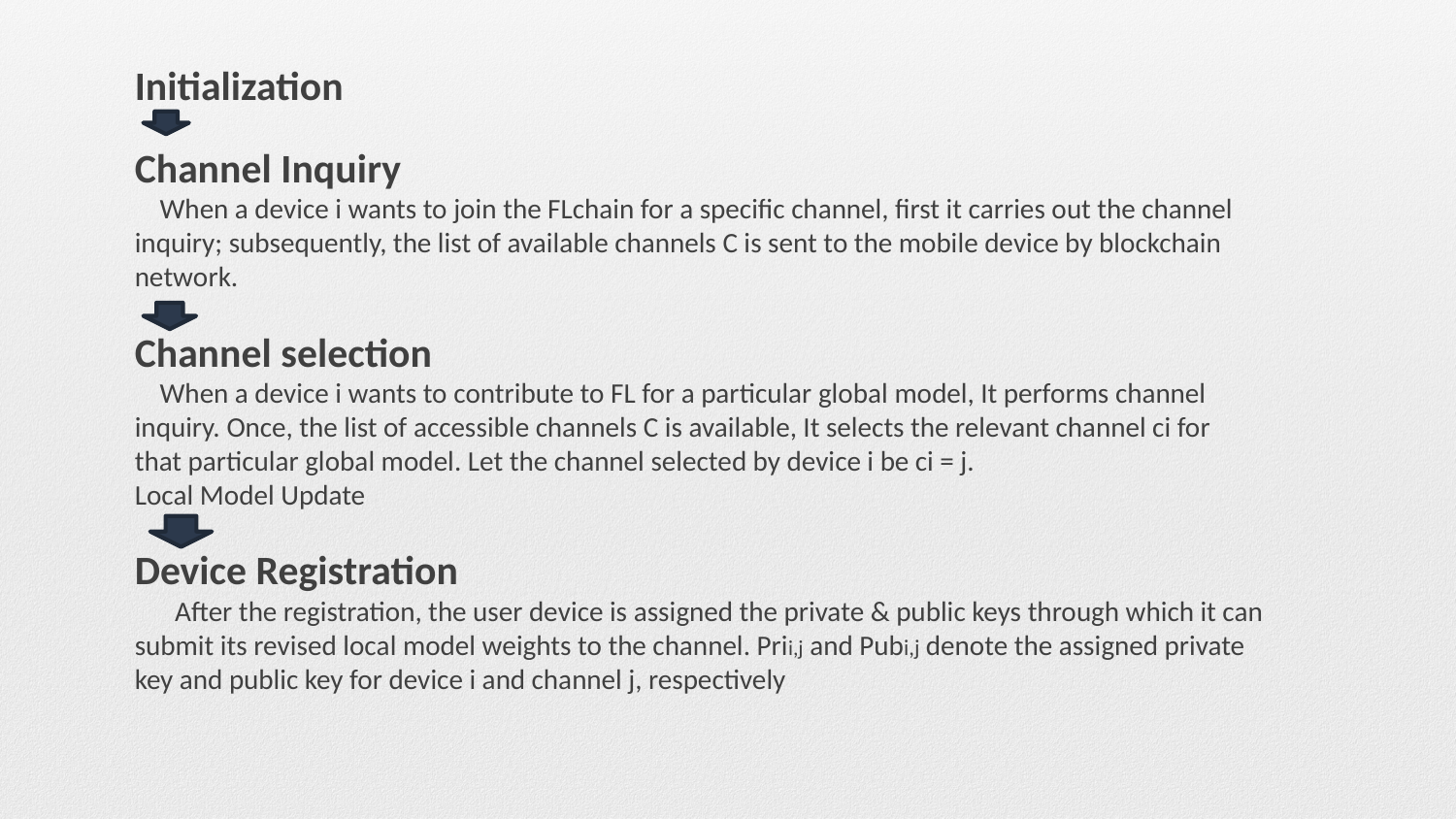

Initialization

Channel Inquiry
    When a device i wants to join the FLchain for a speciﬁc channel, ﬁrst it carries out the channel inquiry; subsequently, the list of available channels C is sent to the mobile device by blockchain network.

Channel selection
    When a device i wants to contribute to FL for a particular global model, It performs channel inquiry. Once, the list of accessible channels C is available, It selects the relevant channel ci for that particular global model. Let the channel selected by device i be ci = j.
Local Model Update

Device Registration
     After the registration, the user device is assigned the private & public keys through which it can submit its revised local model weights to the channel. Prii,j and Pubi,j denote the assigned private key and public key for device i and channel j, respectively